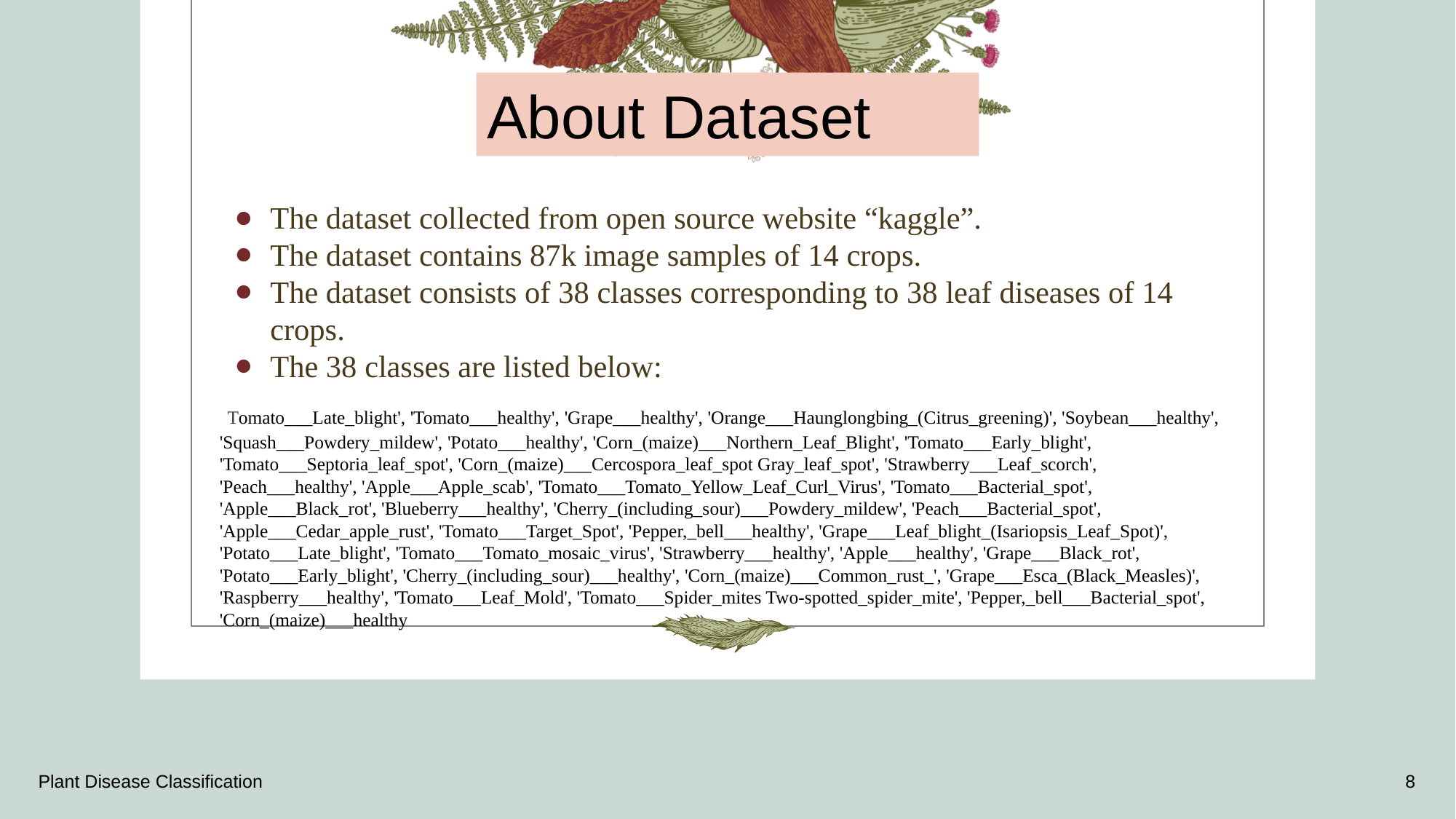

About Dataset
The dataset collected from open source website “kaggle”.
The dataset contains 87k image samples of 14 crops.
The dataset consists of 38 classes corresponding to 38 leaf diseases of 14 crops.
The 38 classes are listed below:
 Tomato___Late_blight', 'Tomato___healthy', 'Grape___healthy', 'Orange___Haunglongbing_(Citrus_greening)', 'Soybean___healthy', 'Squash___Powdery_mildew', 'Potato___healthy', 'Corn_(maize)___Northern_Leaf_Blight', 'Tomato___Early_blight', 'Tomato___Septoria_leaf_spot', 'Corn_(maize)___Cercospora_leaf_spot Gray_leaf_spot', 'Strawberry___Leaf_scorch', 'Peach___healthy', 'Apple___Apple_scab', 'Tomato___Tomato_Yellow_Leaf_Curl_Virus', 'Tomato___Bacterial_spot', 'Apple___Black_rot', 'Blueberry___healthy', 'Cherry_(including_sour)___Powdery_mildew', 'Peach___Bacterial_spot', 'Apple___Cedar_apple_rust', 'Tomato___Target_Spot', 'Pepper,_bell___healthy', 'Grape___Leaf_blight_(Isariopsis_Leaf_Spot)', 'Potato___Late_blight', 'Tomato___Tomato_mosaic_virus', 'Strawberry___healthy', 'Apple___healthy', 'Grape___Black_rot', 'Potato___Early_blight', 'Cherry_(including_sour)___healthy', 'Corn_(maize)___Common_rust_', 'Grape___Esca_(Black_Measles)', 'Raspberry___healthy', 'Tomato___Leaf_Mold', 'Tomato___Spider_mites Two-spotted_spider_mite', 'Pepper,_bell___Bacterial_spot', 'Corn_(maize)___healthy
Plant Disease Classification
8